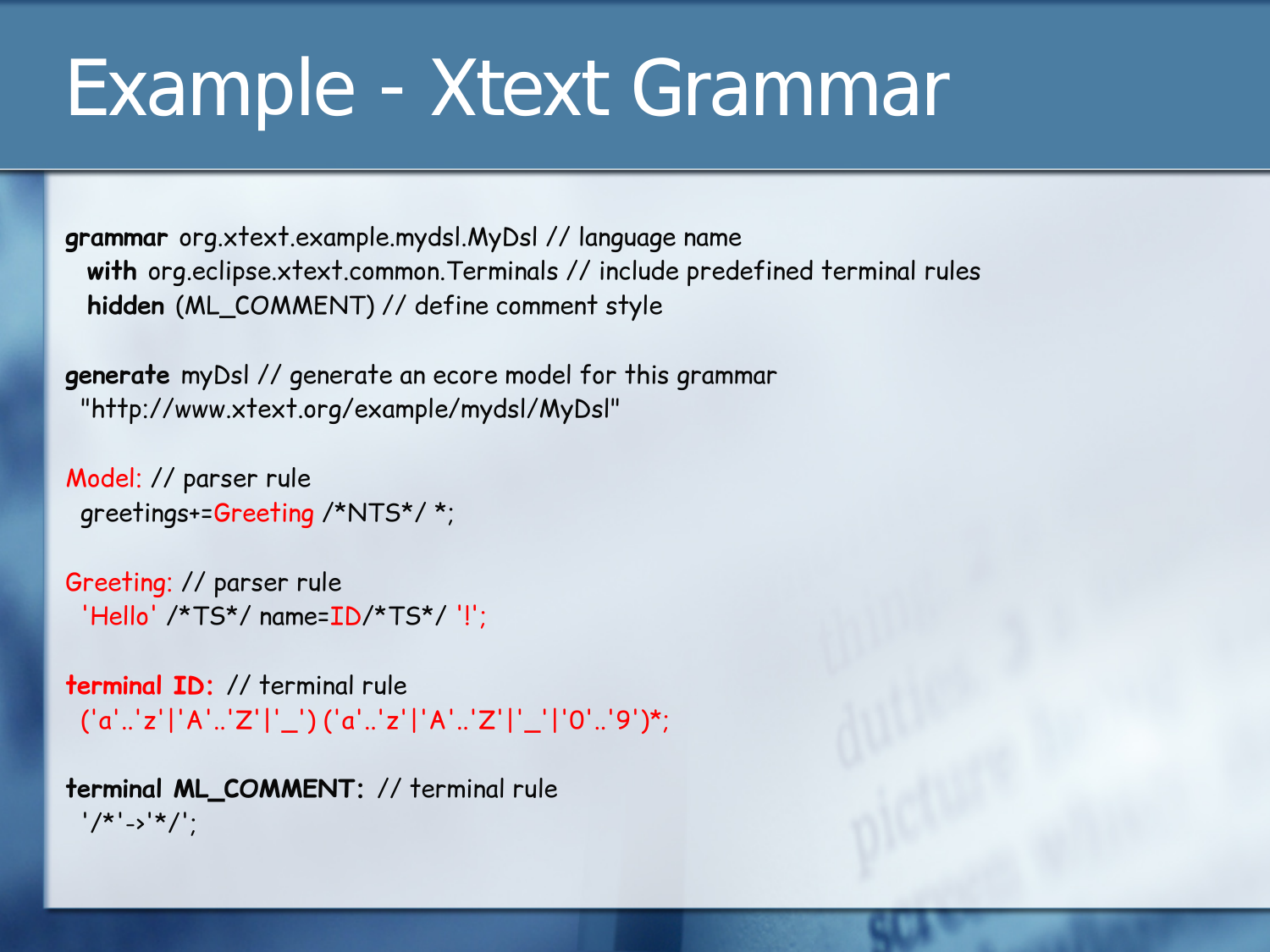

# Example - Xtext Grammar

grammar org.xtext.example.mydsl.MyDsl // language name
  with org.eclipse.xtext.common.Terminals // include predefined terminal rules
  hidden (ML_COMMENT) // define comment style

generate myDsl // generate an ecore model for this grammar
  "http://www.xtext.org/example/mydsl/MyDsl"

Model: // parser rule
  greetings+=Greeting /*NTS*/ *;

Greeting: // parser rule
  'Hello' /*TS*/ name=ID/*TS*/ '!';

terminal ID: // terminal rule
  ('a'..'z'|'A'..'Z'|'_') ('a'..'z'|'A'..'Z'|'_'|'0'..'9')*;

terminal ML_COMMENT: // terminal rule
  '/*'->'*/';